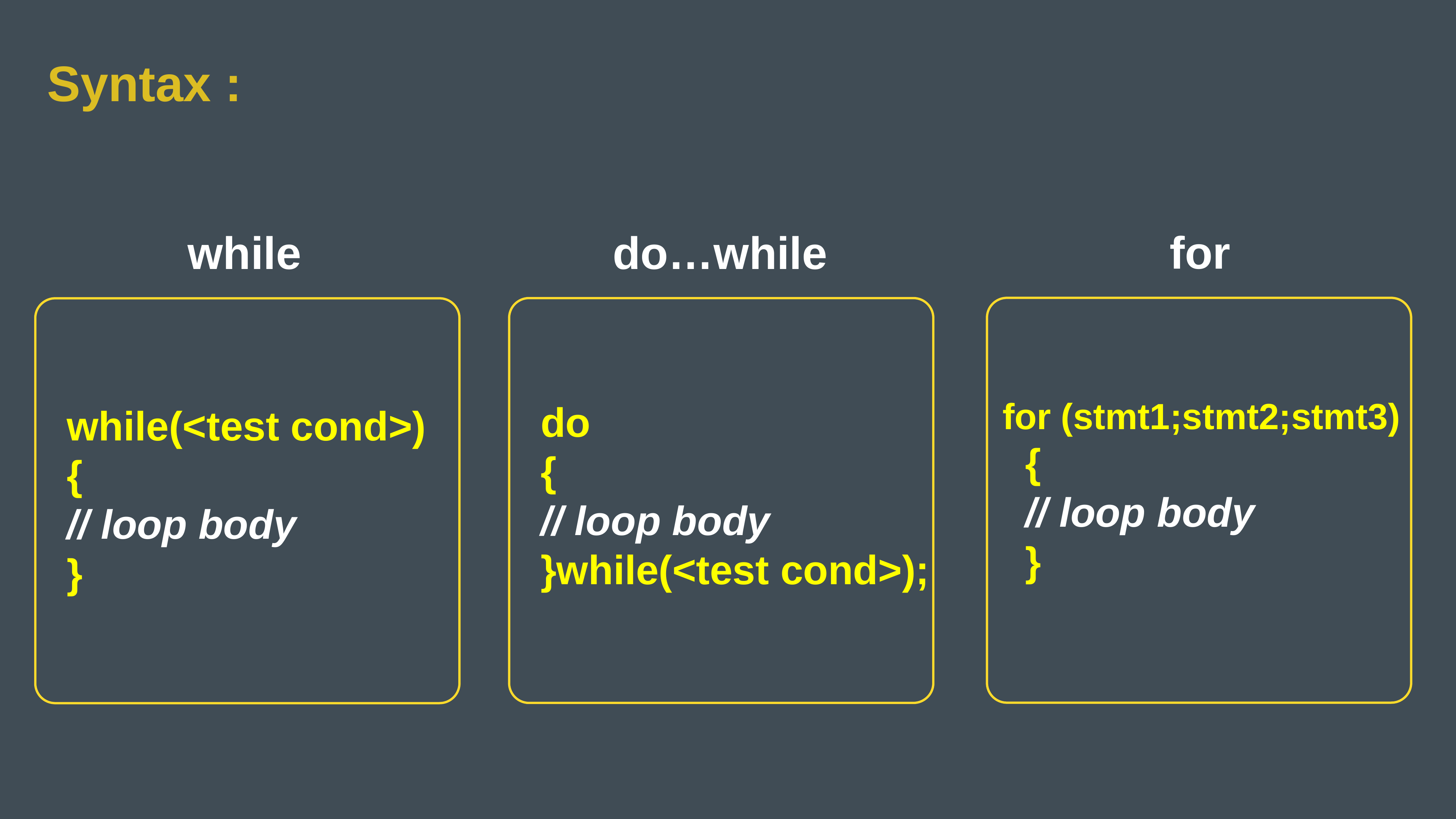

Syntax :
for
do…while
while

for (stmt1;stmt2;stmt3)
  {
  // loop body
  }

do
{
// loop body
}while(<test cond>);

while(<test cond>)
{
// loop body
}